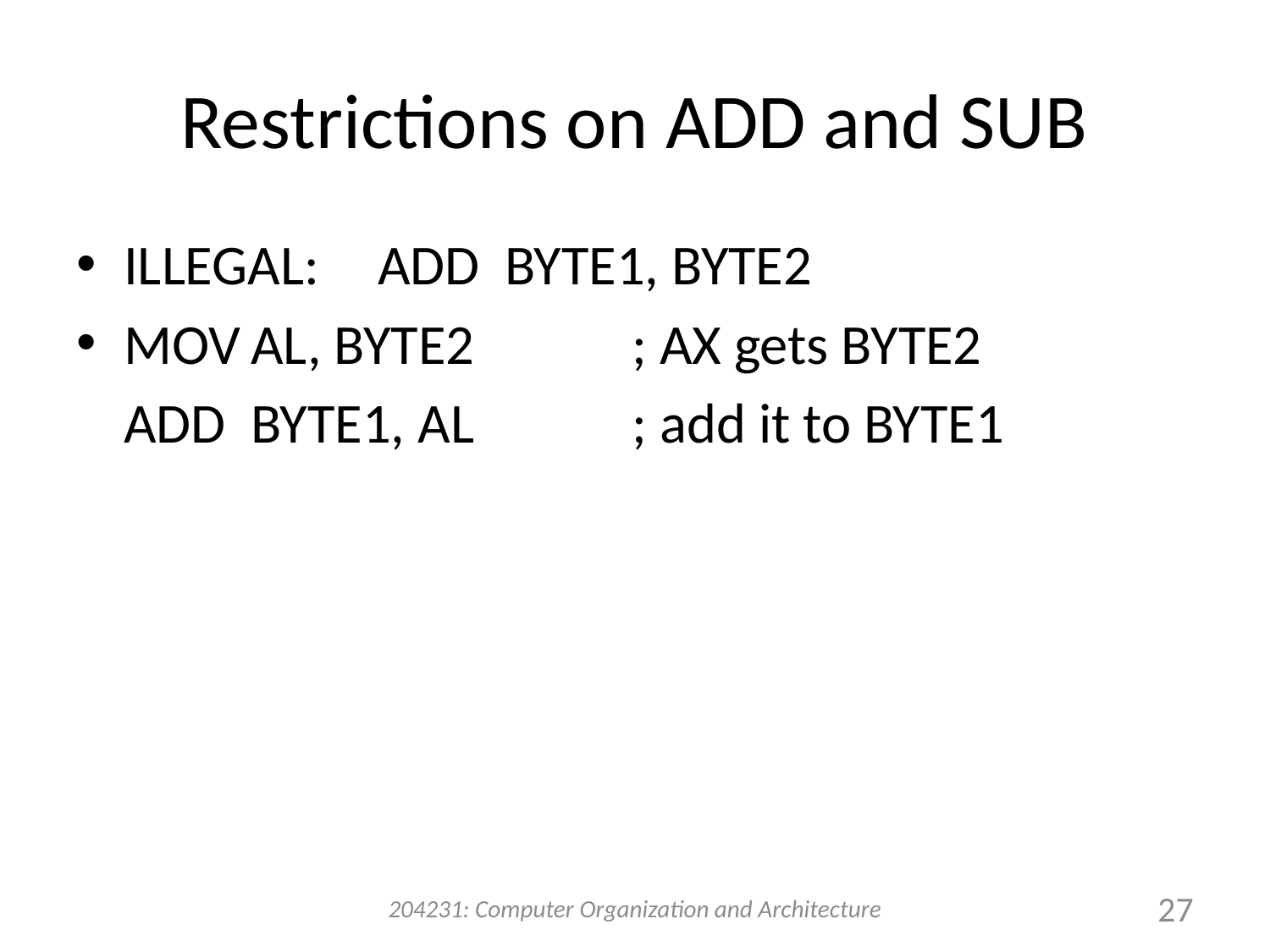

# Restrictions on ADD and SUB
ILLEGAL:	ADD	BYTE1, BYTE2
MOV	AL, BYTE2		; AX gets BYTE2
	ADD	BYTE1, AL		; add it to BYTE1
204231: Computer Organization and Architecture
27